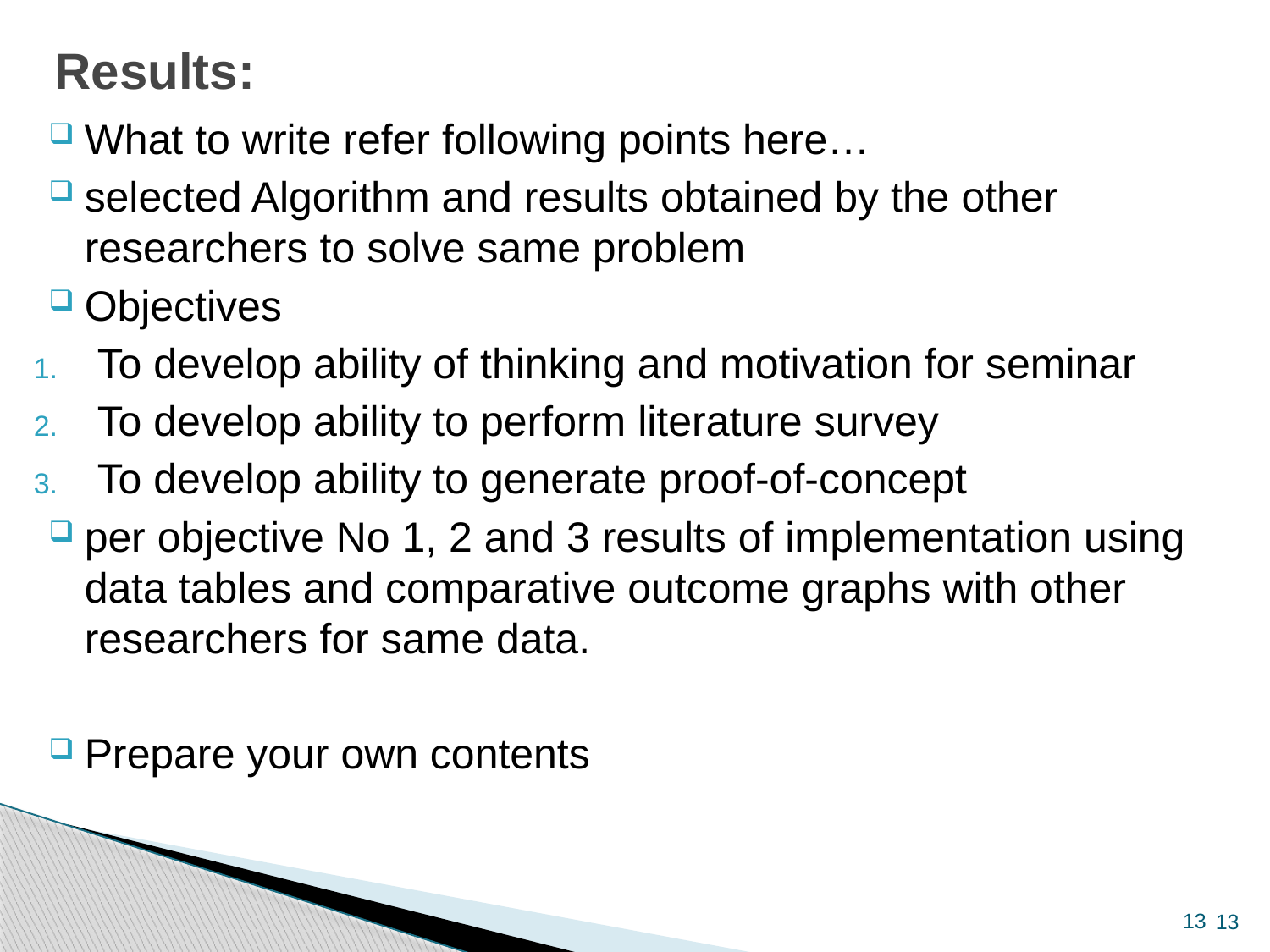

# Results:
What to write refer following points here…
selected Algorithm and results obtained by the other researchers to solve same problem
Objectives
To develop ability of thinking and motivation for seminar
To develop ability to perform literature survey
To develop ability to generate proof-of-concept
per objective No 1, 2 and 3 results of implementation using data tables and comparative outcome graphs with other researchers for same data.

Prepare your own contents
13
13